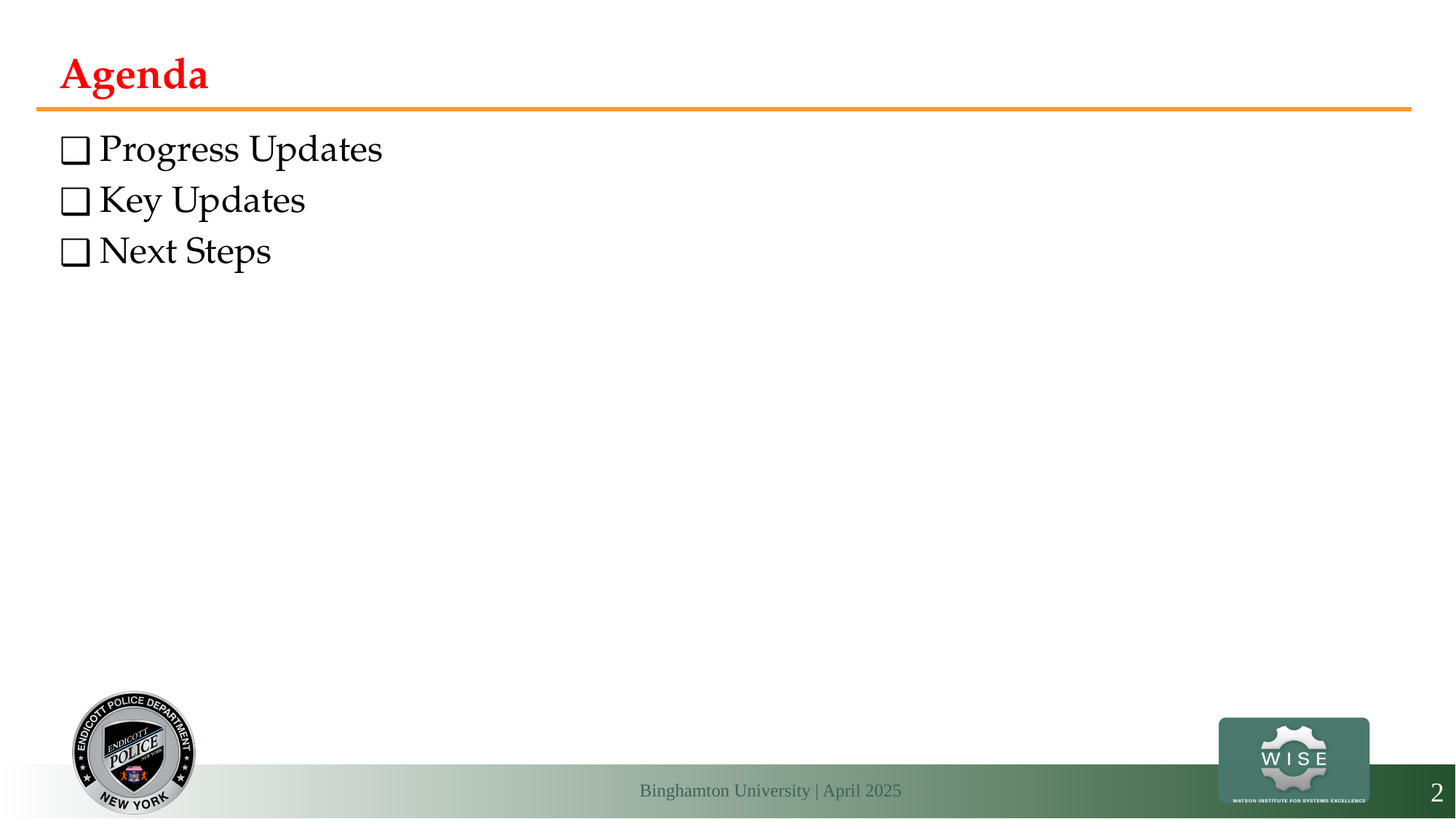

# Agenda
Progress Updates
Key Updates
Next Steps